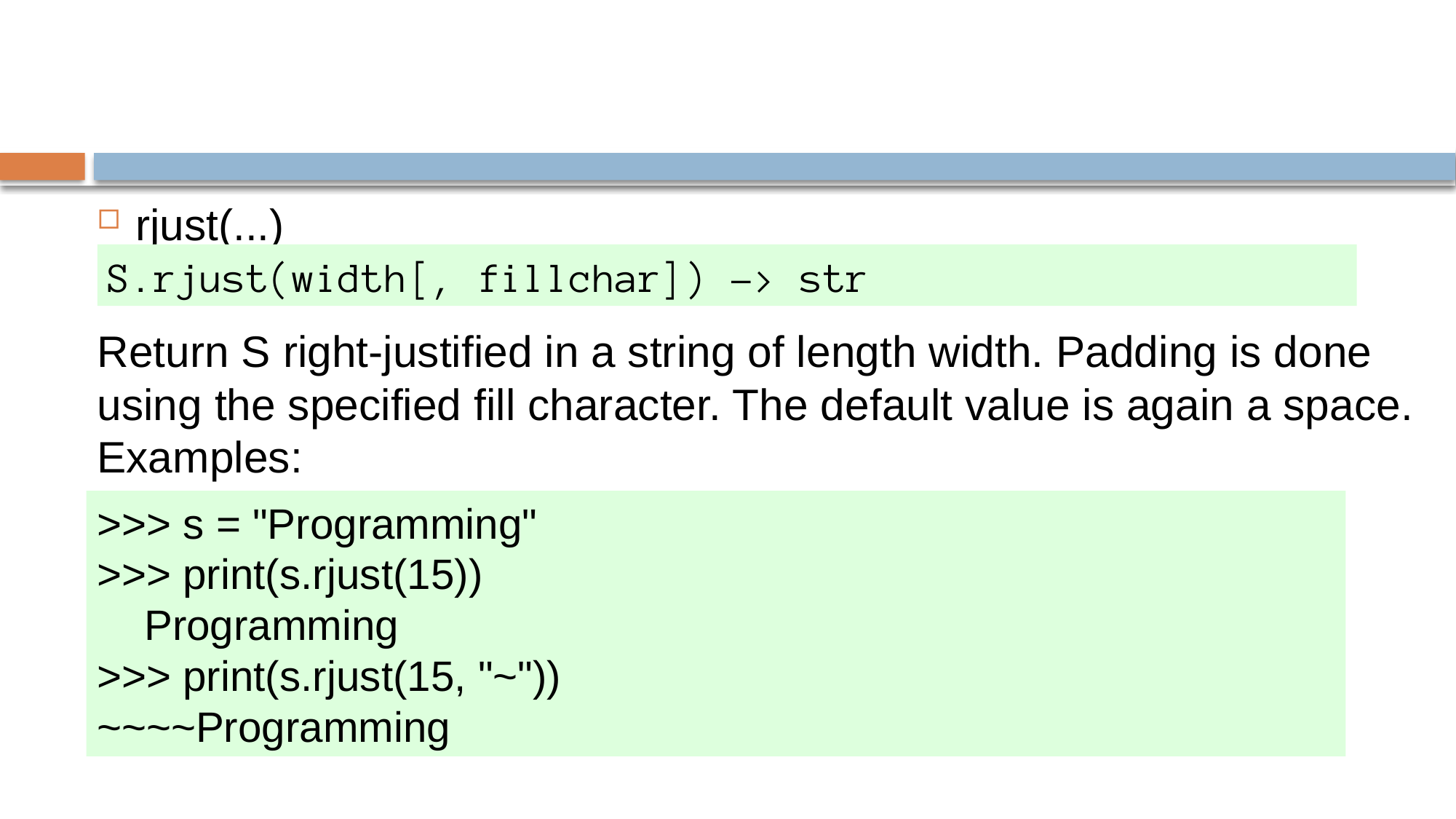

#
rjust(...)

Return S right-justified in a string of length width. Padding is done using the specified fill character. The default value is again a space. 
Examples:

S.rjust(width[, fillchar]) -> str
>>> s = "Programming"
>>> print(s.rjust(15))
    Programming
>>> print(s.rjust(15, "~"))
~~~~Programming